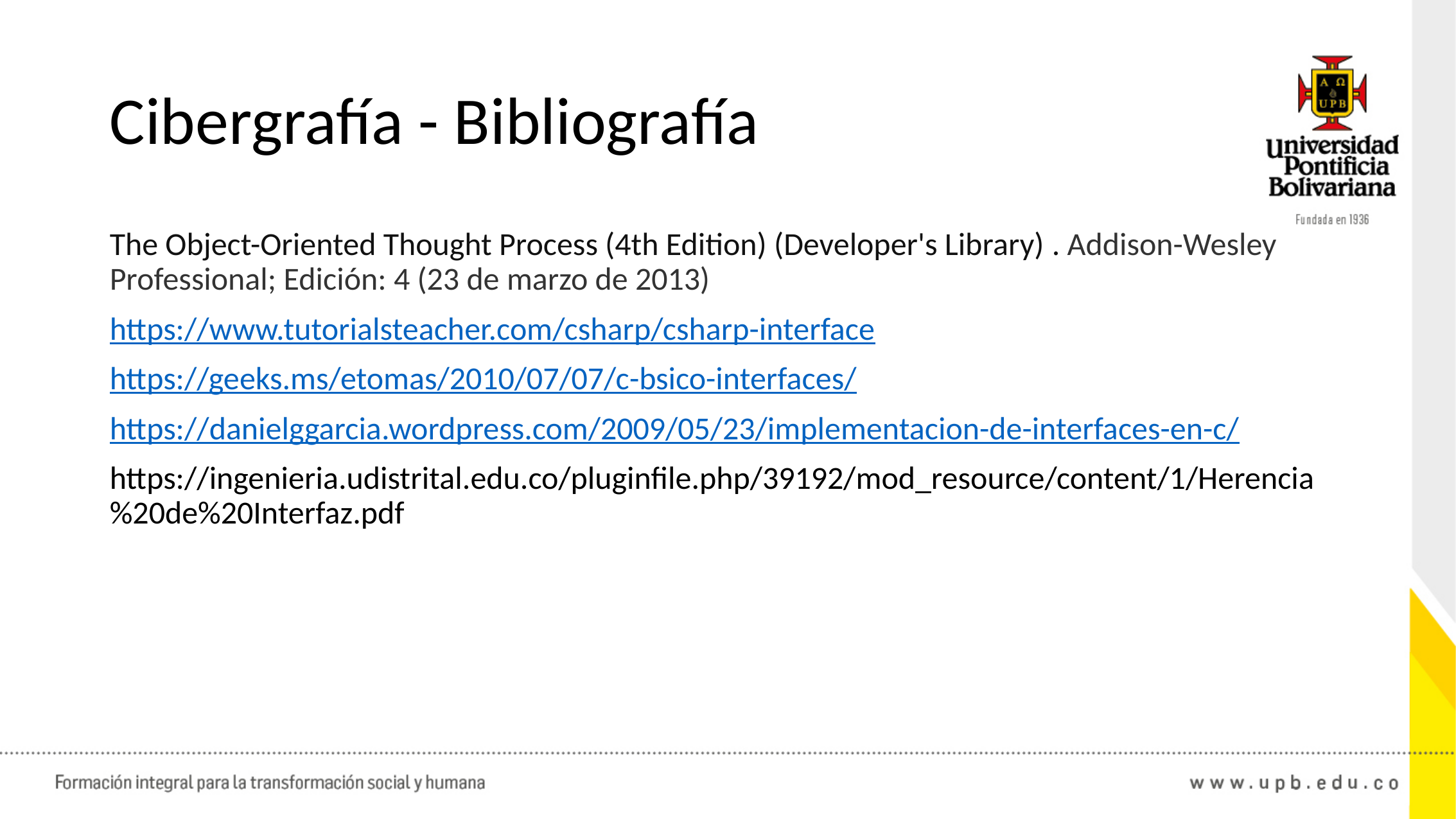

# Cibergrafía - Bibliografía
The Object-Oriented Thought Process (4th Edition) (Developer's Library) . Addison-Wesley Professional; Edición: 4 (23 de marzo de 2013)
https://www.tutorialsteacher.com/csharp/csharp-interface
https://geeks.ms/etomas/2010/07/07/c-bsico-interfaces/
https://danielggarcia.wordpress.com/2009/05/23/implementacion-de-interfaces-en-c/
https://ingenieria.udistrital.edu.co/pluginfile.php/39192/mod_resource/content/1/Herencia%20de%20Interfaz.pdf